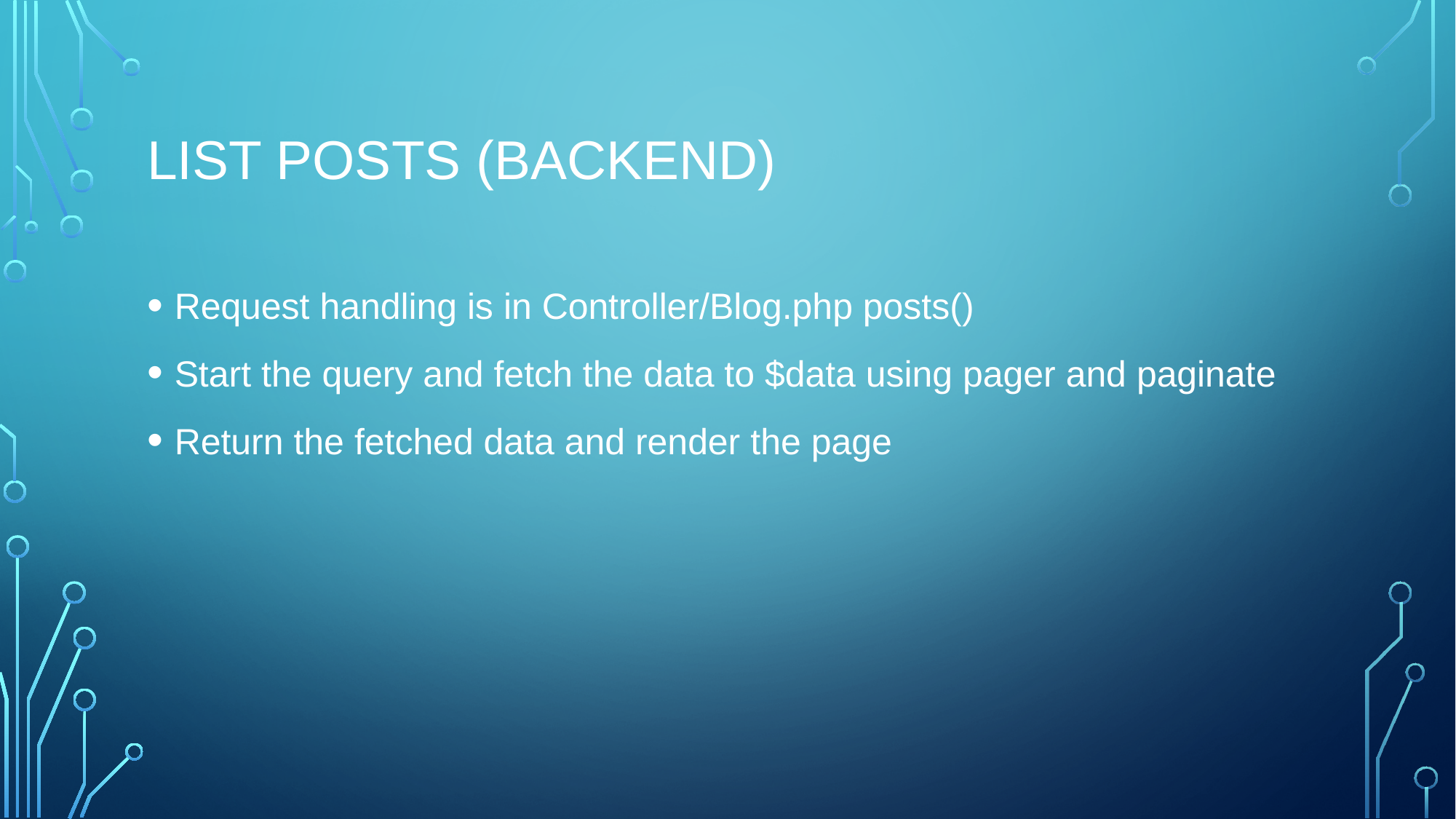

# List Posts (Backend)
Request handling is in Controller/Blog.php posts()
Start the query and fetch the data to $data using pager and paginate
Return the fetched data and render the page